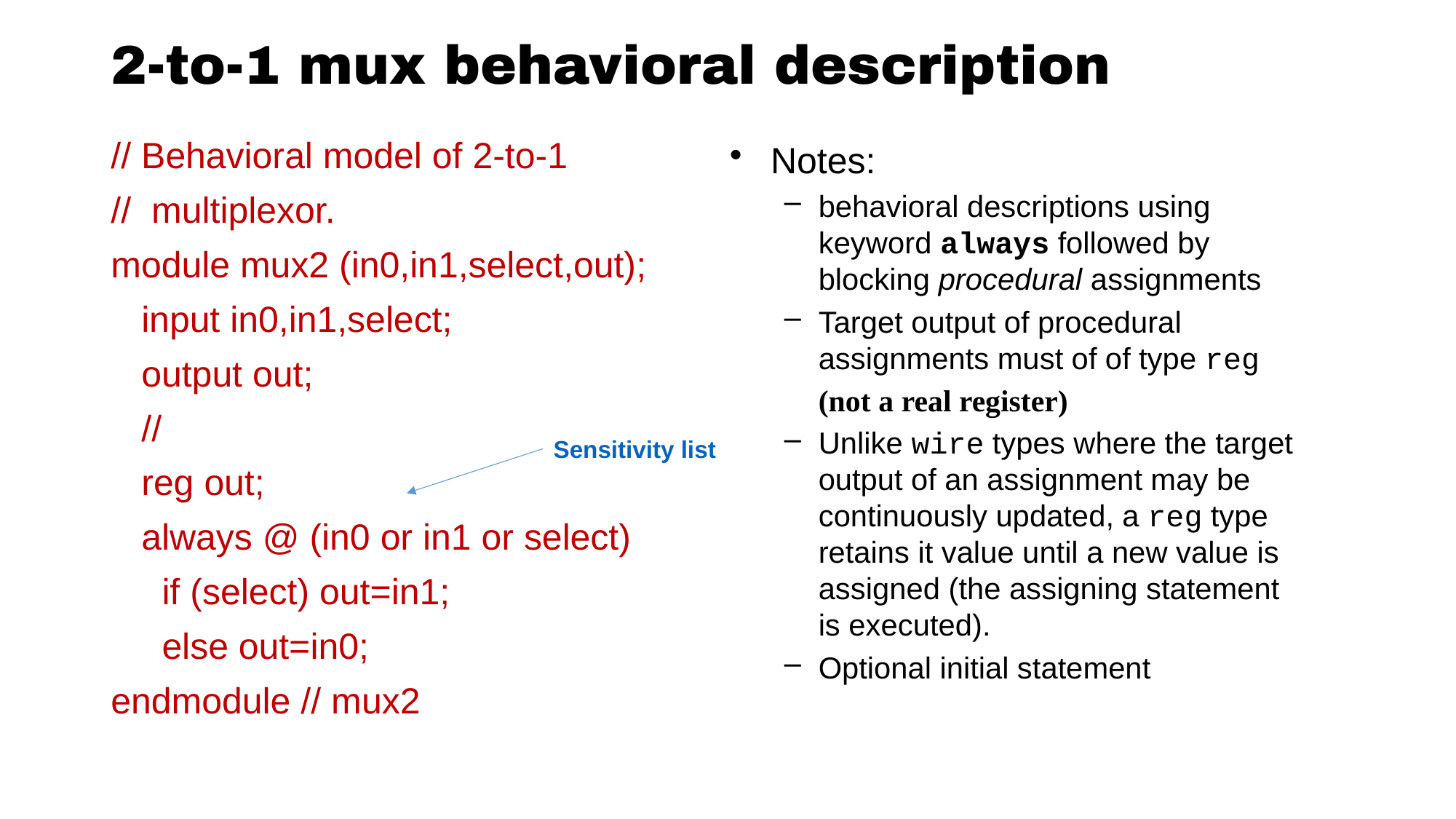

# 2-to-1 mux behavioral description
// Behavioral model of 2-to-1
//  multiplexor.
module mux2 (in0,in1,select,out);
   input in0,in1,select;
   output out;
   //
   reg out;
   always @ (in0 or in1 or select)
     if (select) out=in1;
     else out=in0;
endmodule // mux2

Notes:
behavioral descriptions using keyword always followed by blocking procedural assignments
Target output of procedural assignments must of of type reg
	(not a real register)
Unlike wire types where the target output of an assignment may be continuously updated, a reg type retains it value until a new value is assigned (the assigning statement is executed).
Optional initial statement

Sensitivity list